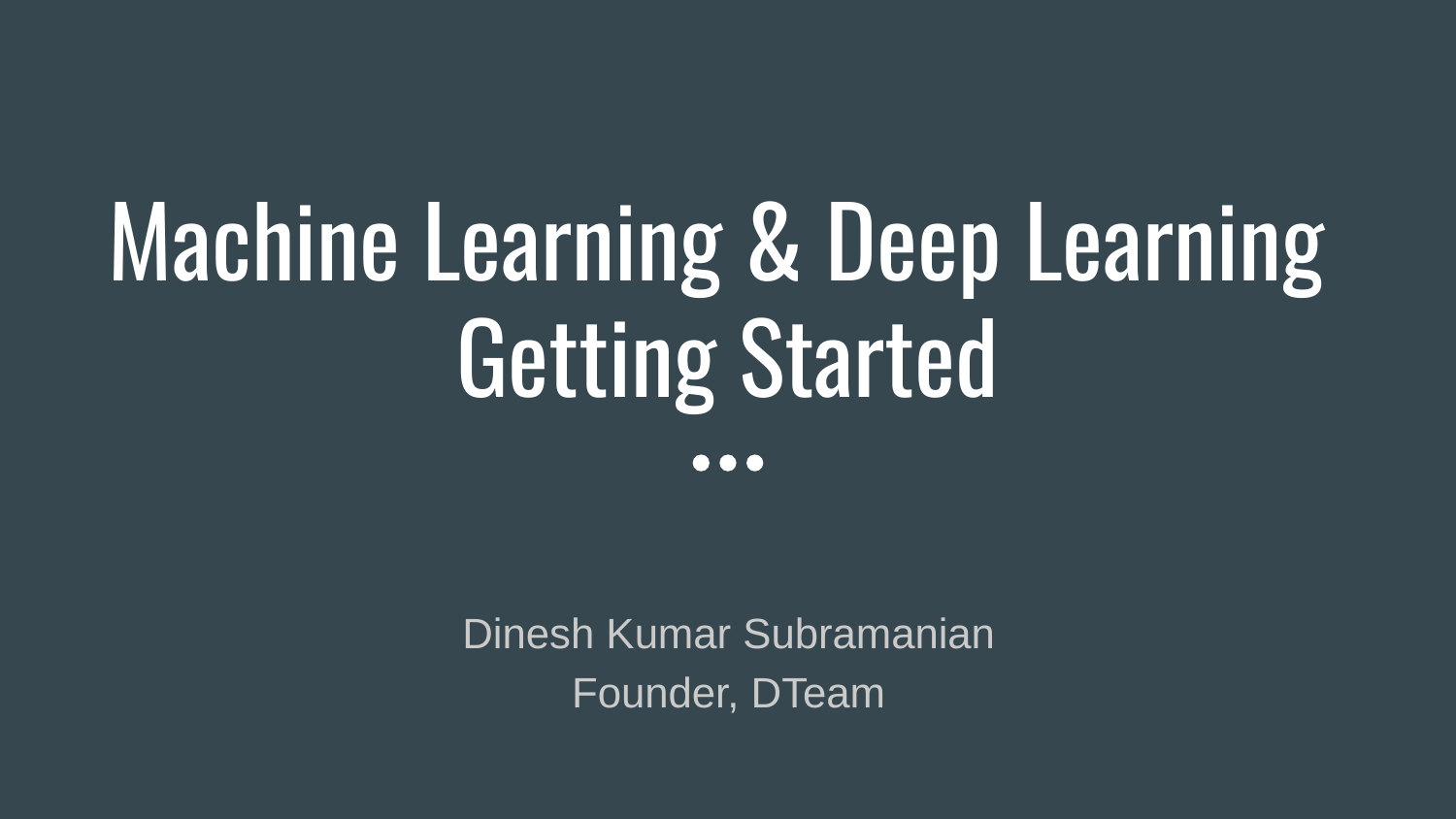

# Machine Learning & Deep Learning
Getting Started
Dinesh Kumar Subramanian
Founder, DTeam